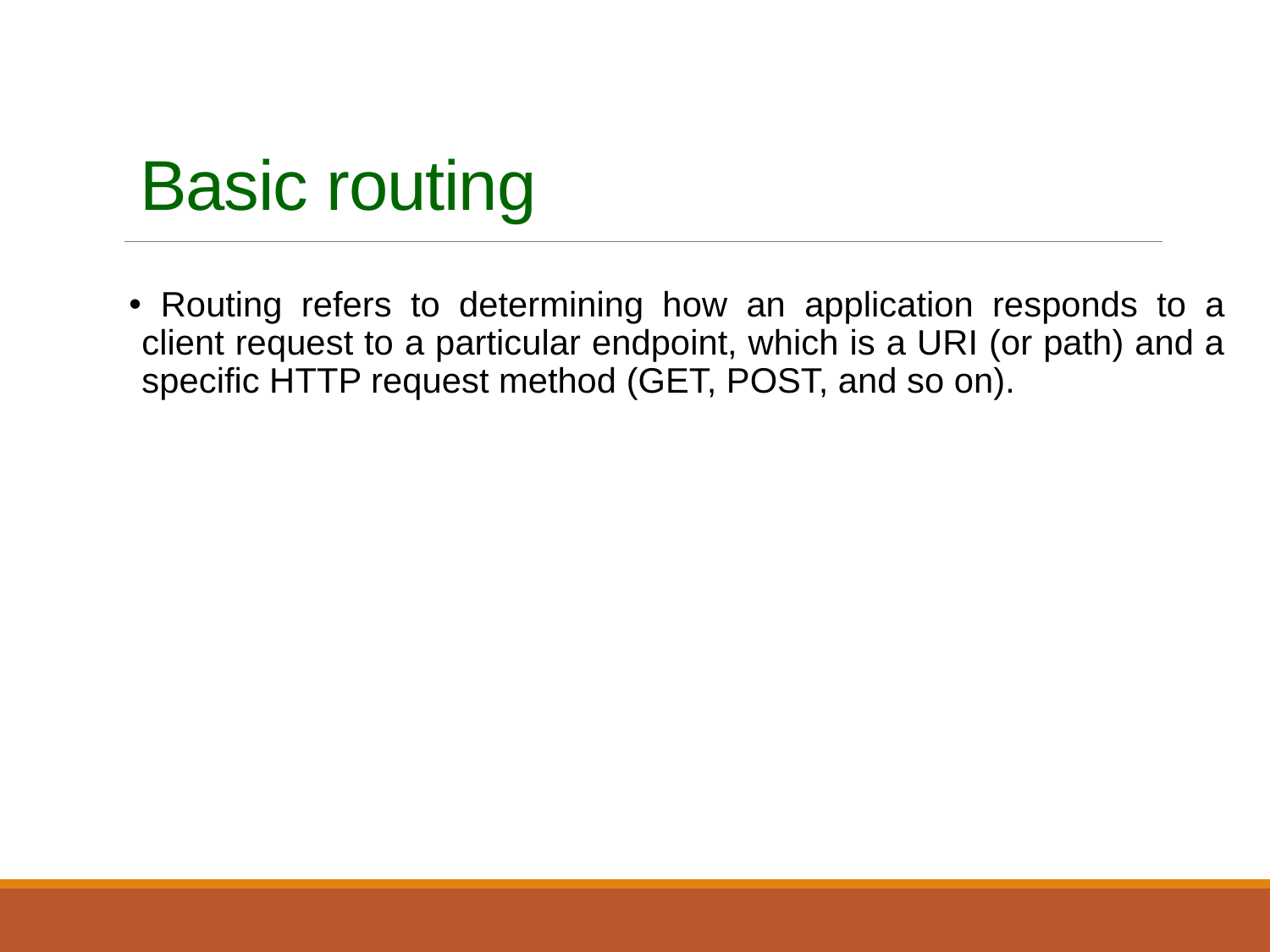

# Basic routing
 Routing refers to determining how an application responds to a client request to a particular endpoint, which is a URI (or path) and a specific HTTP request method (GET, POST, and so on).